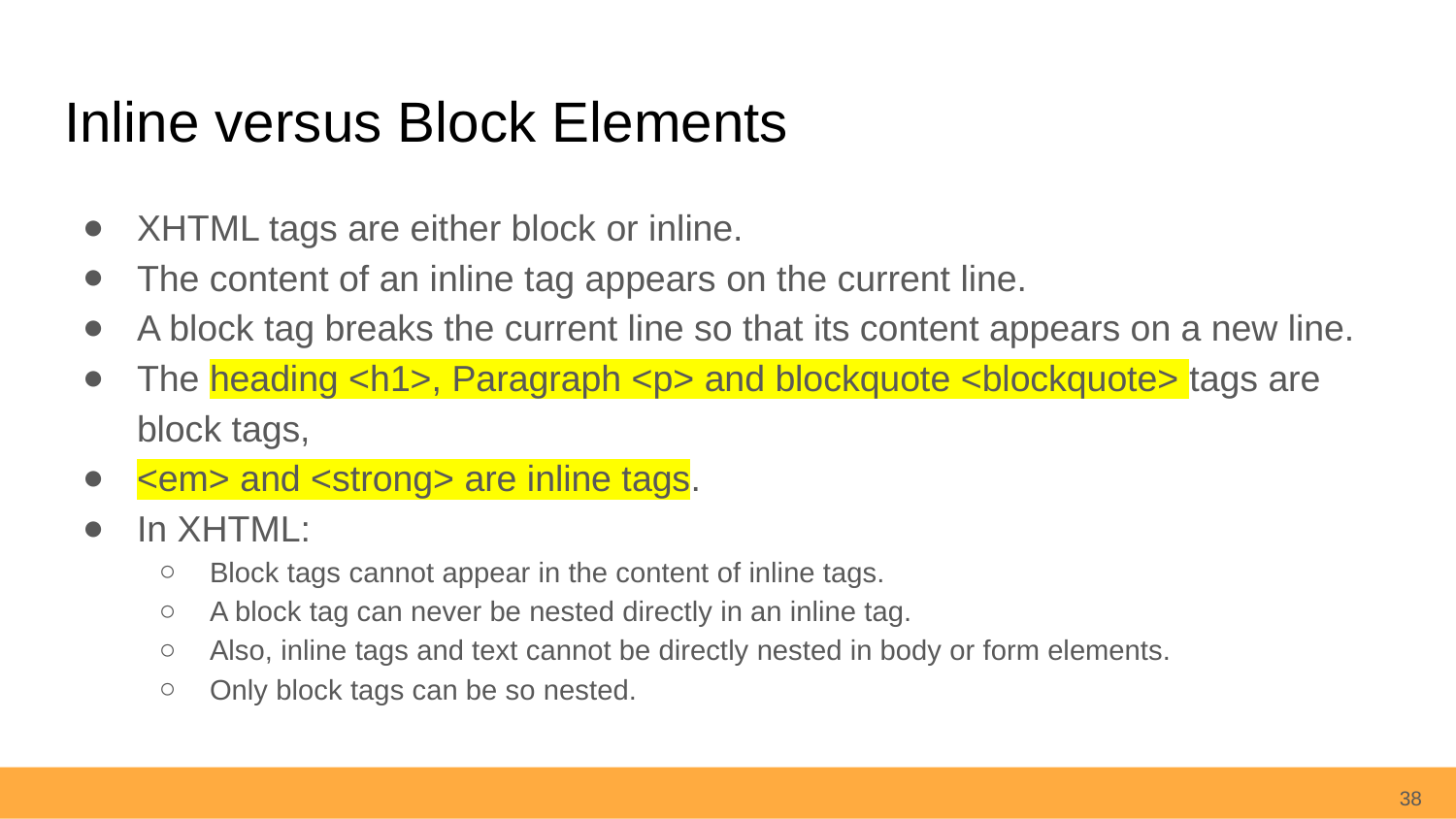

# Inline versus Block Elements
XHTML tags are either block or inline.
The content of an inline tag appears on the current line.
A block tag breaks the current line so that its content appears on a new line.
The heading <h1>, Paragraph <p> and blockquote <blockquote> tags are block tags,
<em> and <strong> are inline tags.
In XHTML:
Block tags cannot appear in the content of inline tags.
A block tag can never be nested directly in an inline tag.
Also, inline tags and text cannot be directly nested in body or form elements.
Only block tags can be so nested.
38